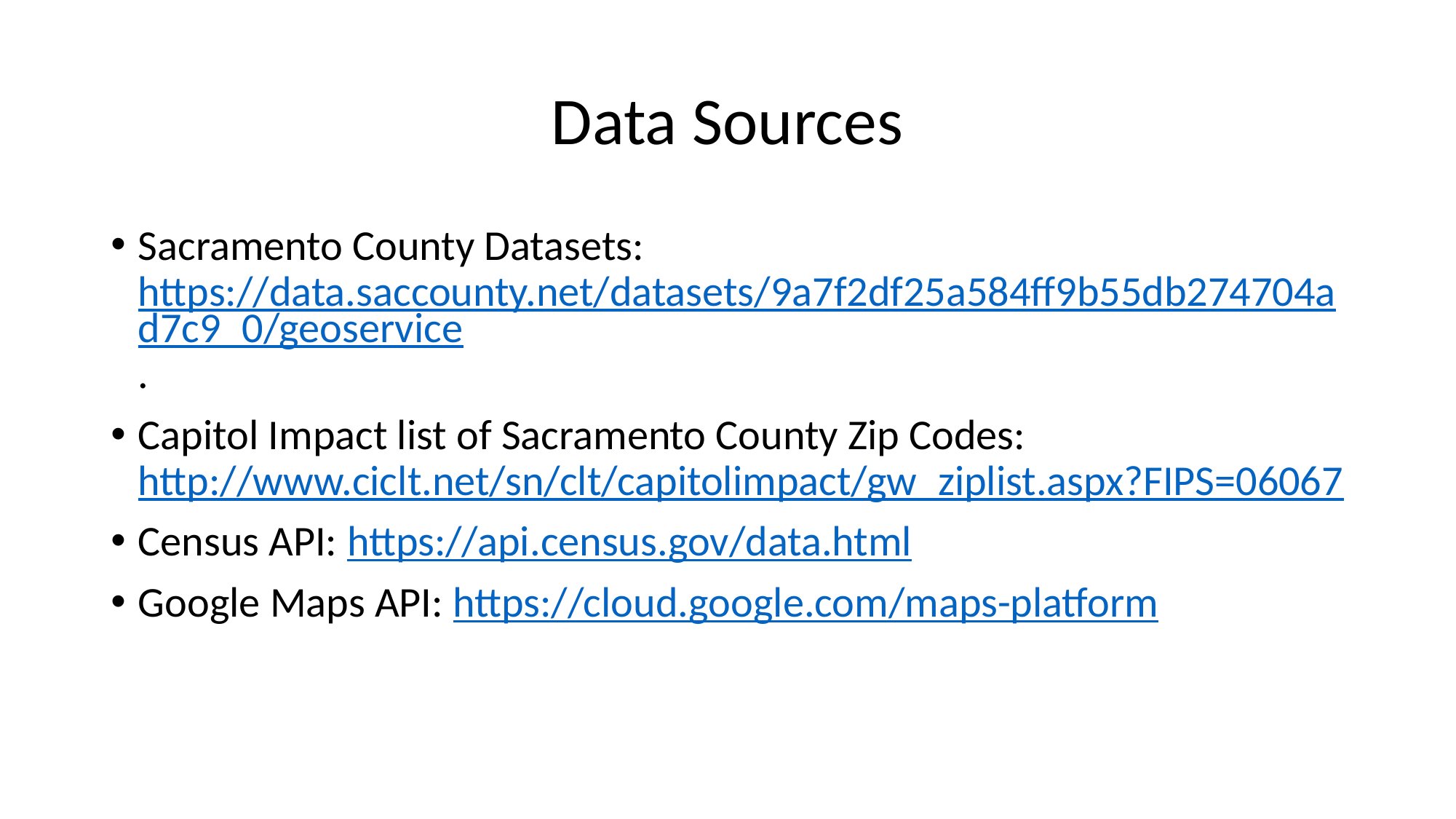

# Data Sources
Sacramento County Datasets: https://data.saccounty.net/datasets/9a7f2df25a584ff9b55db274704ad7c9_0/geoservice.
Capitol Impact list of Sacramento County Zip Codes: http://www.ciclt.net/sn/clt/capitolimpact/gw_ziplist.aspx?FIPS=06067
Census API: https://api.census.gov/data.html
Google Maps API: https://cloud.google.com/maps-platform